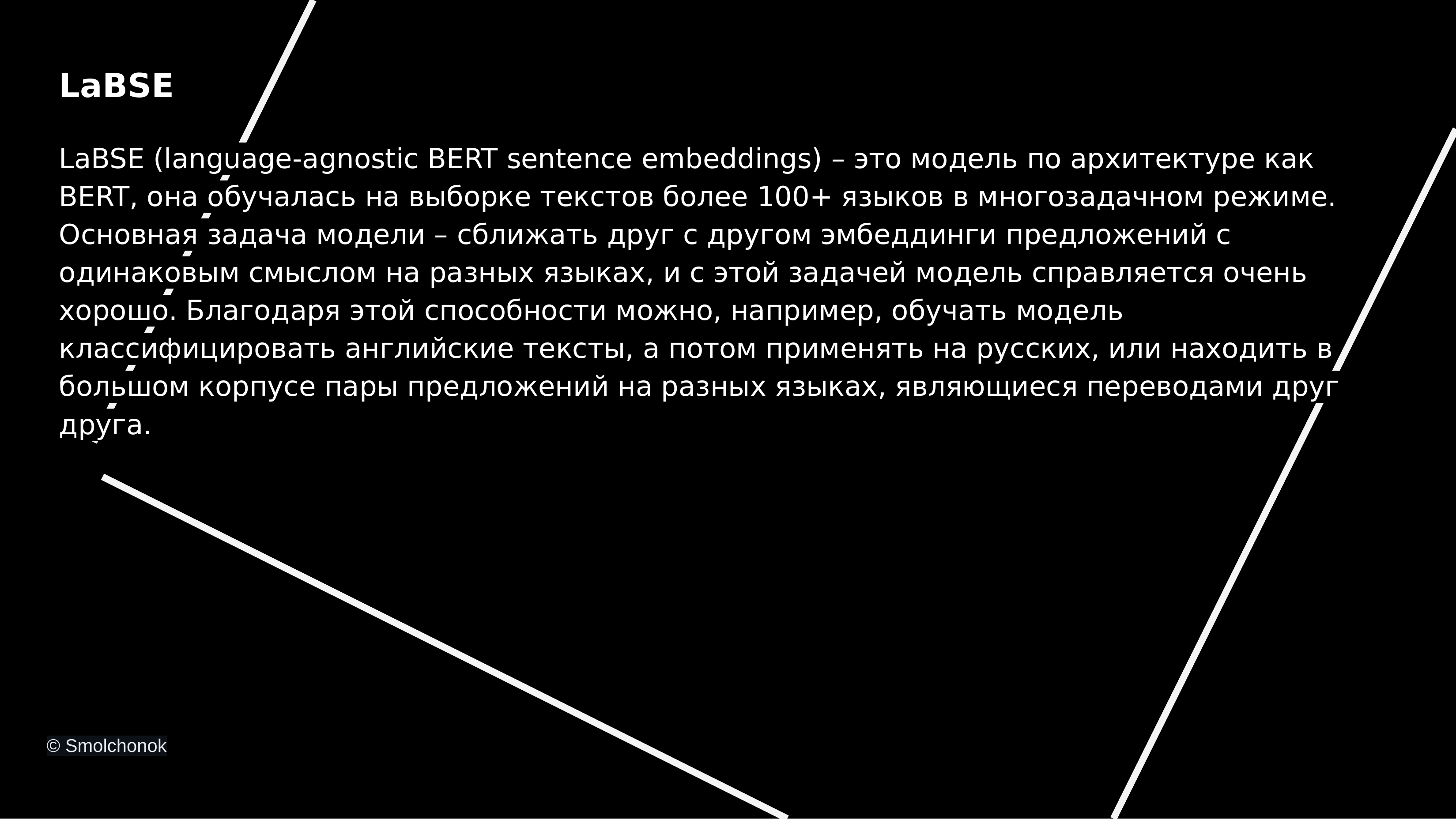

LaBSE
LaBSE (language-agnostic BERT sentence embeddings) – это модель по архитектуре как BERT, она обучалась на выборке текстов более 100+ языков в многозадачном режиме. Основная задача модели – сближать друг с другом эмбеддинги предложений с одинаковым смыслом на разных языках, и с этой задачей модель справляется очень хорошо. Благодаря этой способности можно, например, обучать модель классифицировать английские тексты, а потом применять на русских, или находить в большом корпусе пары предложений на разных языках, являющиеся переводами друг друга.

© Smolchonok